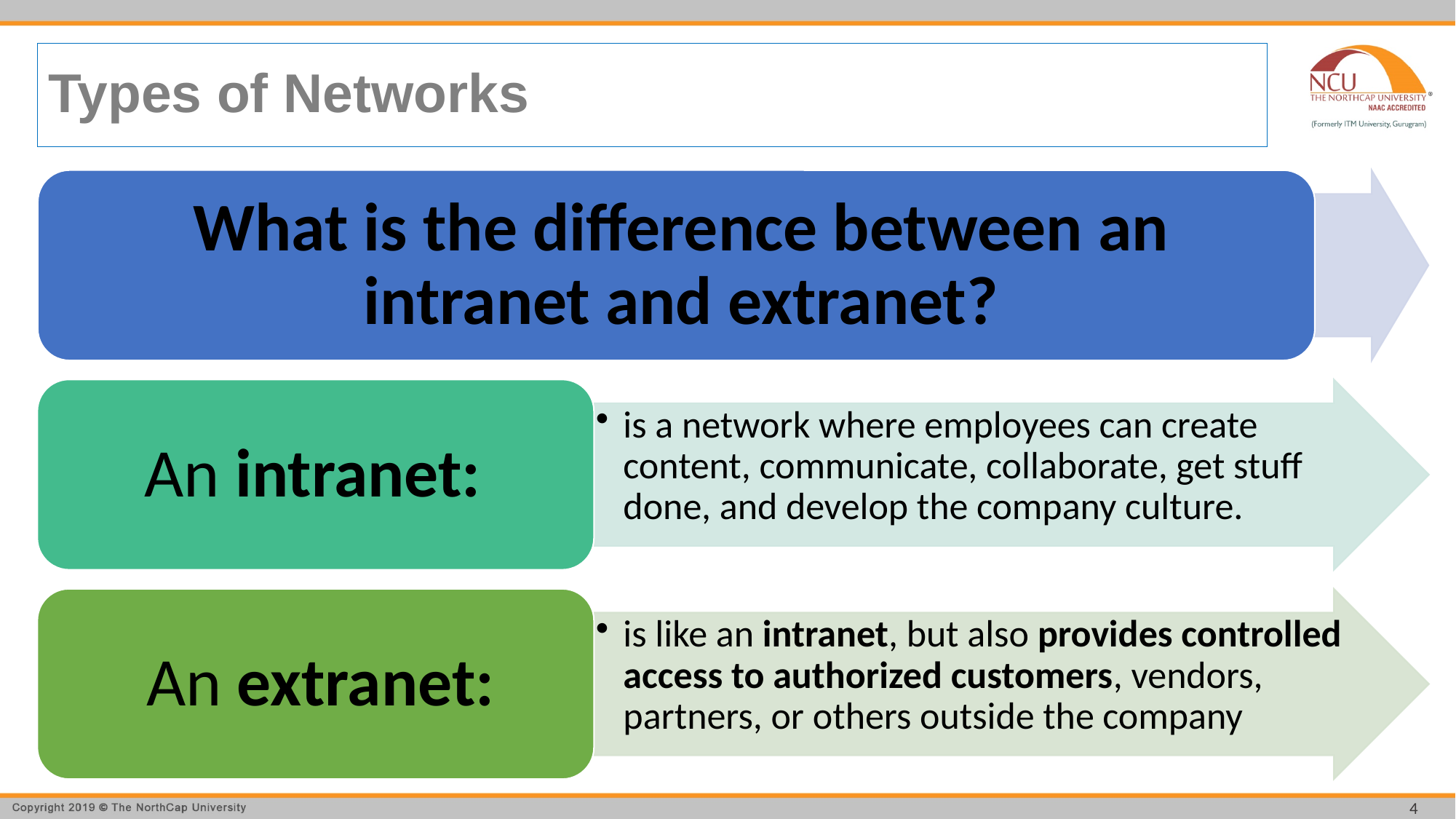

# Types of Networks
What is the difference between an intranet and extranet?
is a network where employees can create content, communicate, collaborate, get stuff done, and develop the company culture.
An intranet:
is like an intranet, but also provides controlled access to authorized customers, vendors, partners, or others outside the company
An extranet:
4